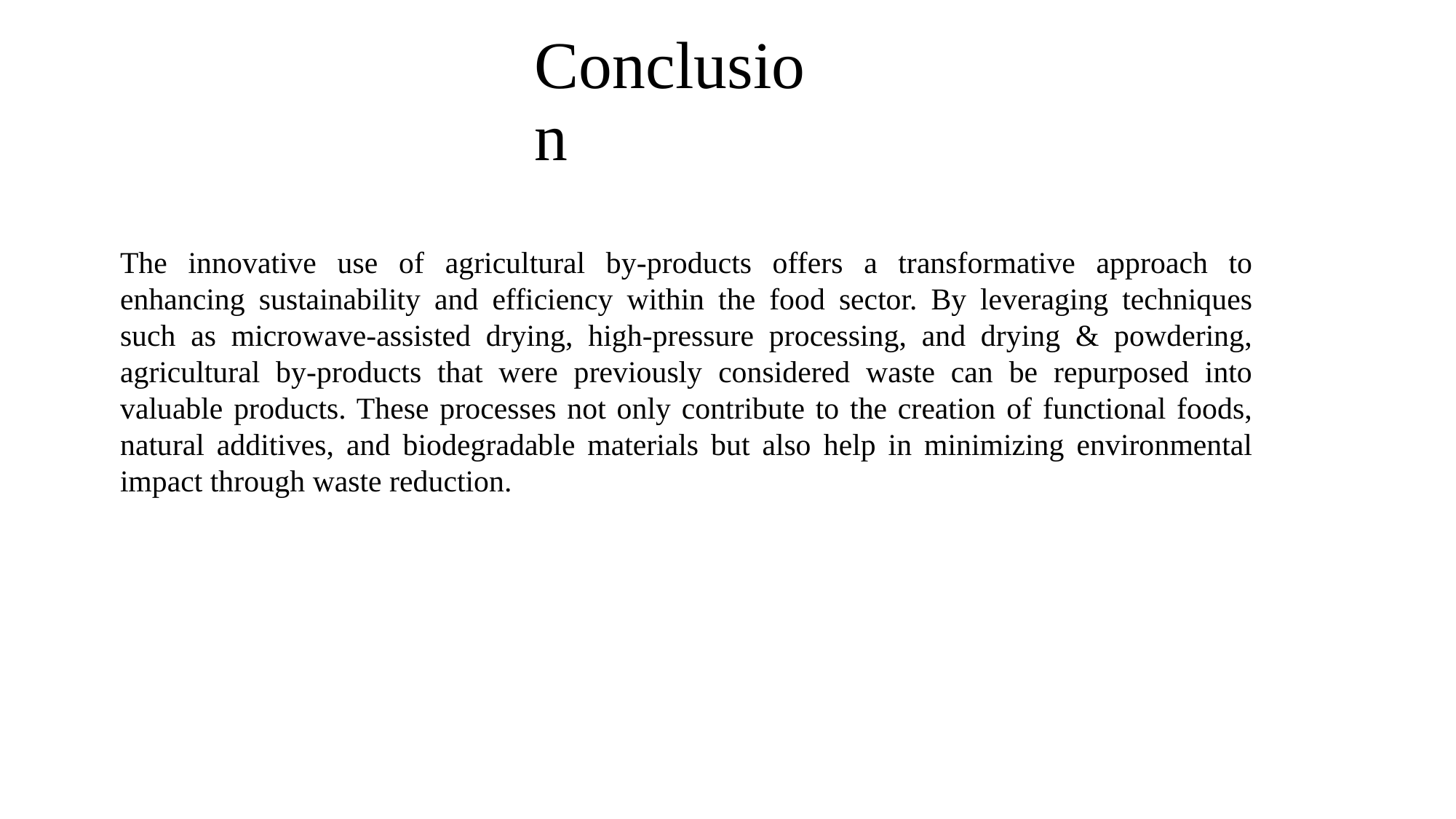

# Conclusion
The innovative use of agricultural by-products offers a transformative approach to enhancing sustainability and efficiency within the food sector. By leveraging techniques such as microwave-assisted drying, high-pressure processing, and drying & powdering, agricultural by-products that were previously considered waste can be repurposed into valuable products. These processes not only contribute to the creation of functional foods, natural additives, and biodegradable materials but also help in minimizing environmental impact through waste reduction.